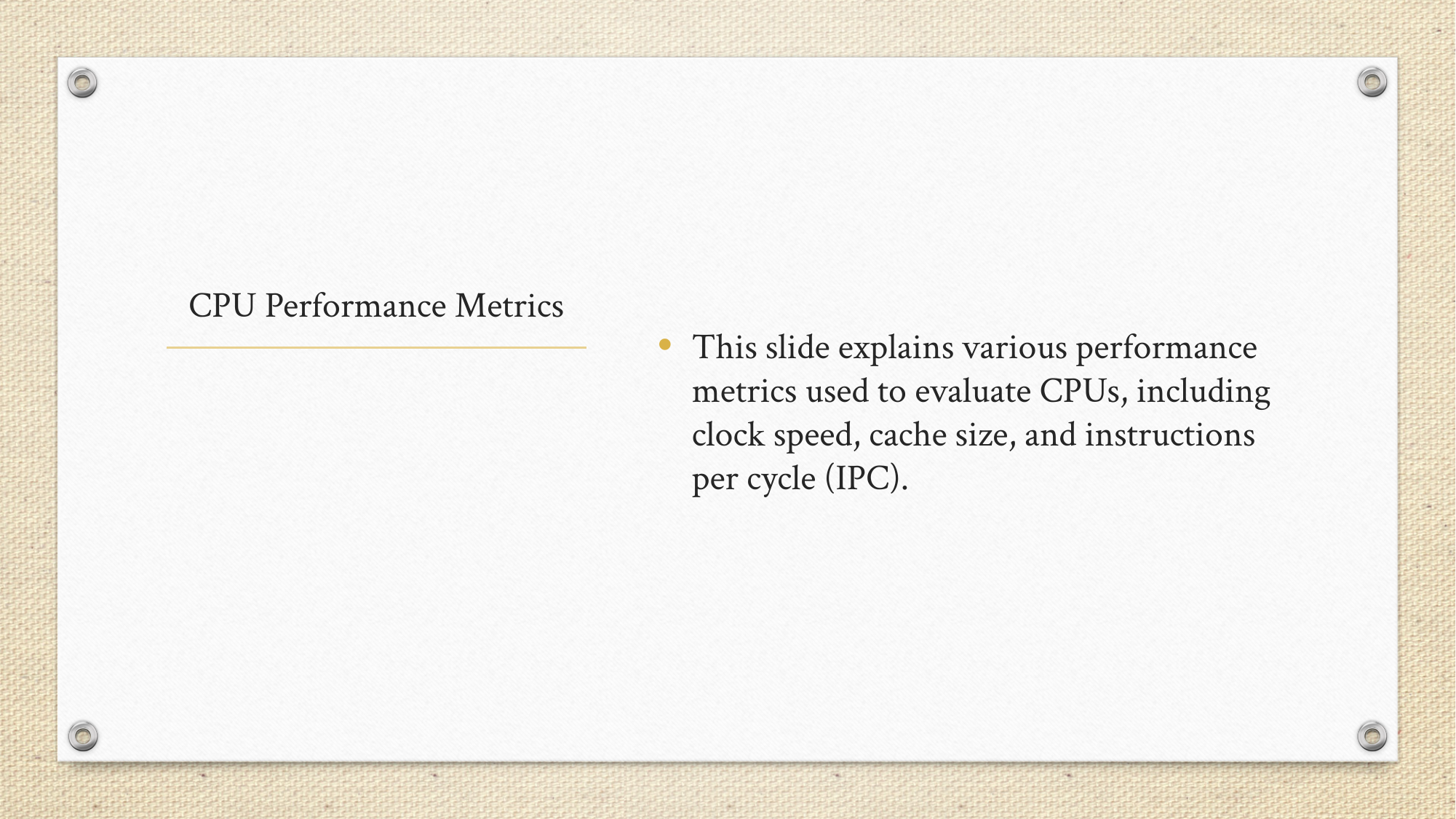

This slide explains various performance metrics used to evaluate CPUs, including clock speed, cache size, and instructions per cycle (IPC).
# CPU Performance Metrics